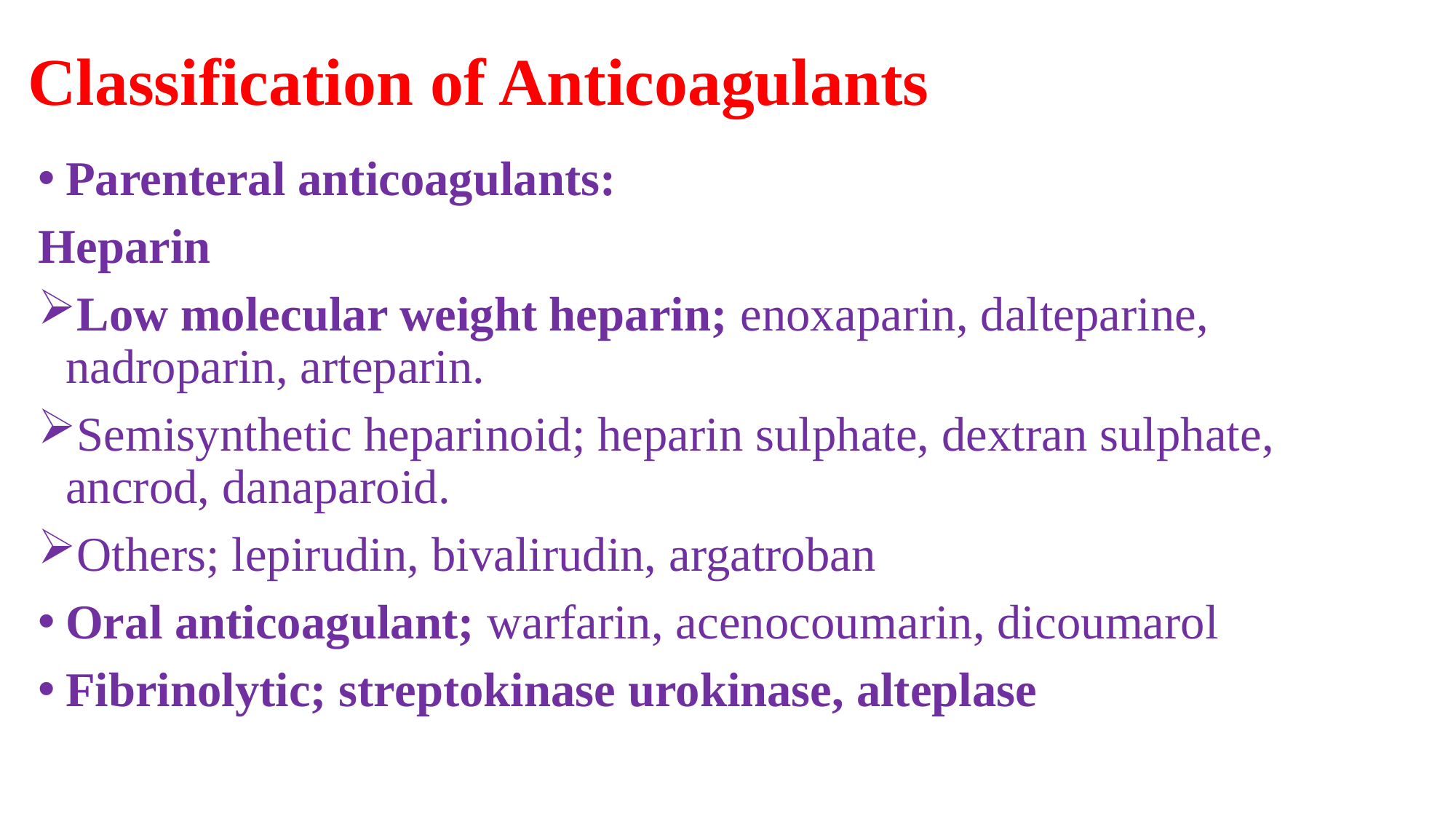

# Classification of Anticoagulants
Parenteral anticoagulants:
Heparin
Low molecular weight heparin; enoxaparin, dalteparine, nadroparin, arteparin.
Semisynthetic heparinoid; heparin sulphate, dextran sulphate, ancrod, danaparoid.
Others; lepirudin, bivalirudin, argatroban
Oral anticoagulant; warfarin, acenocoumarin, dicoumarol
Fibrinolytic; streptokinase urokinase, alteplase